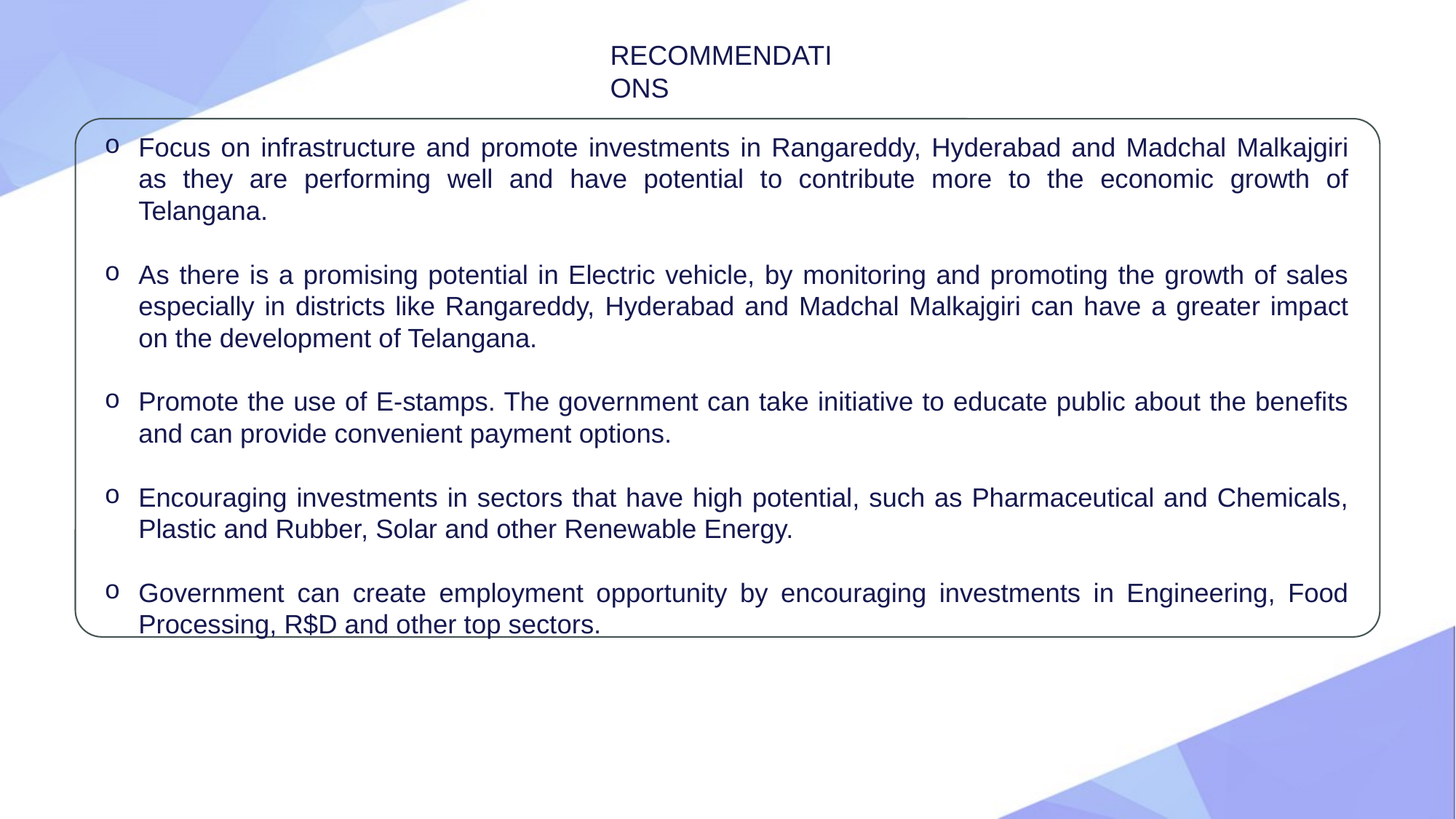

RECOMMENDATIONS

Focus on infrastructure and promote investments in Rangareddy, Hyderabad and Madchal Malkajgiri as they are performing well and have potential to contribute more to the economic growth of Telangana.

As there is a promising potential in Electric vehicle, by monitoring and promoting the growth of sales especially in districts like Rangareddy, Hyderabad and Madchal Malkajgiri can have a greater impact on the development of Telangana.

Promote the use of E-stamps. The government can take initiative to educate public about the benefits and can provide convenient payment options.

Encouraging investments in sectors that have high potential, such as Pharmaceutical and Chemicals, Plastic and Rubber, Solar and other Renewable Energy.

Government can create employment opportunity by encouraging investments in Engineering, Food Processing, R$D and other top sectors.